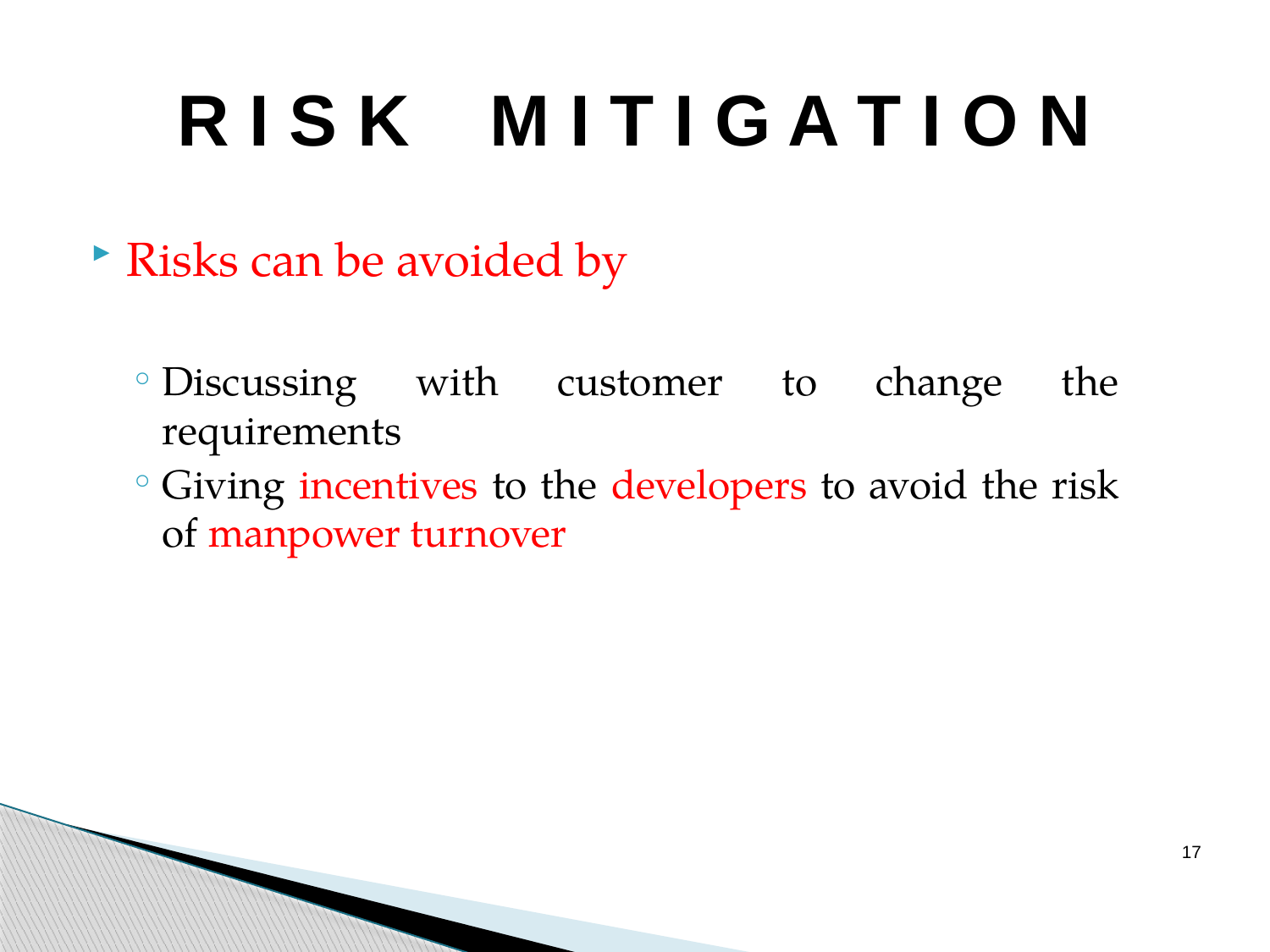

# R I S K    M I T I G A T I O N
Risks can be avoided by

Discussing with customer to change the requirements
Giving incentives to the developers to avoid the risk of manpower turnover
17